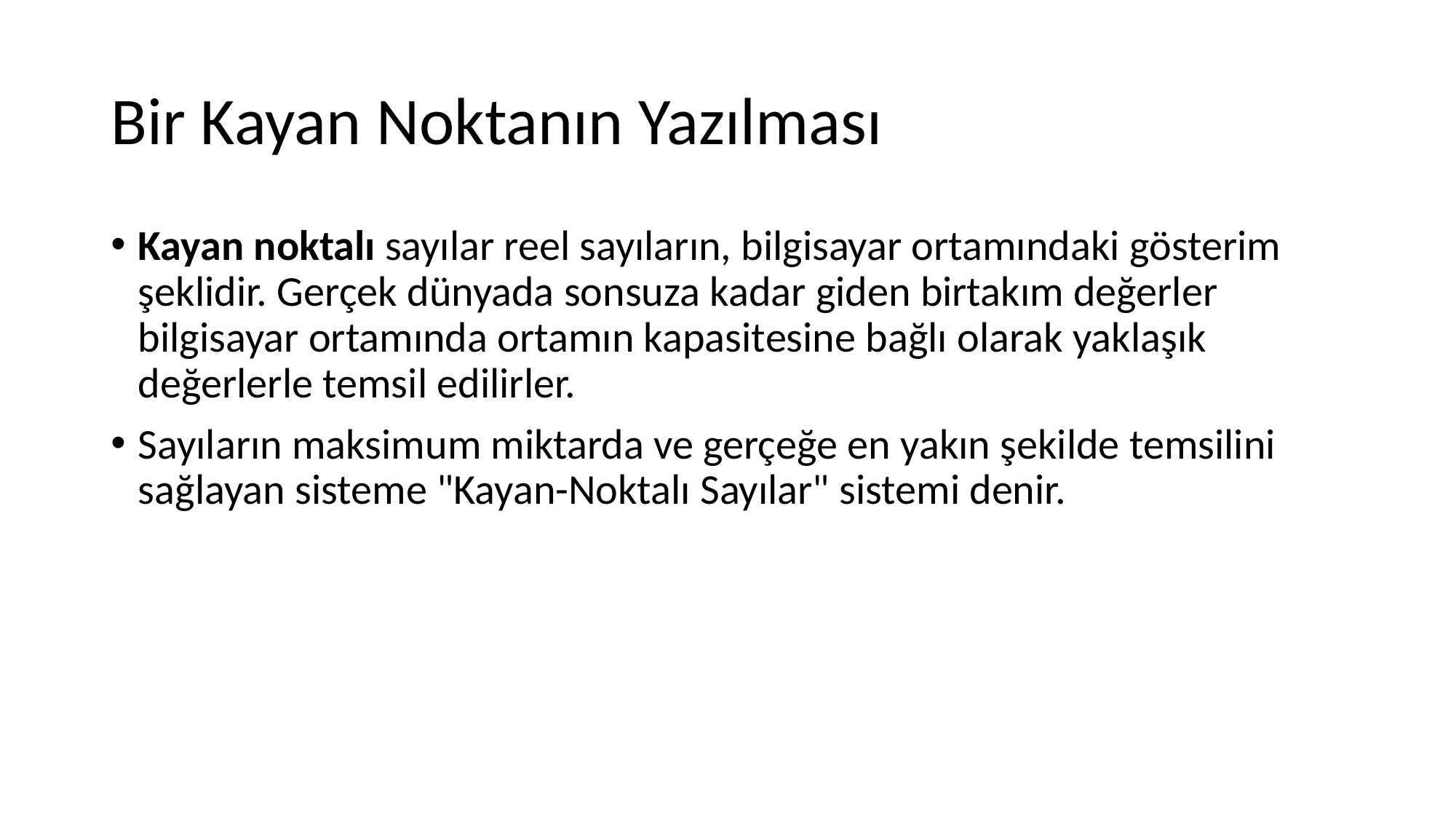

# Bir Kayan Noktanın Yazılması
Kayan noktalı sayılar reel sayıların, bilgisayar ortamındaki gösterim şeklidir. Gerçek dünyada sonsuza kadar giden birtakım değerler bilgisayar ortamında ortamın kapasitesine bağlı olarak yaklaşık değerlerle temsil edilirler.
Sayıların maksimum miktarda ve gerçeğe en yakın şekilde temsilini sağlayan sisteme "Kayan-Noktalı Sayılar" sistemi denir.